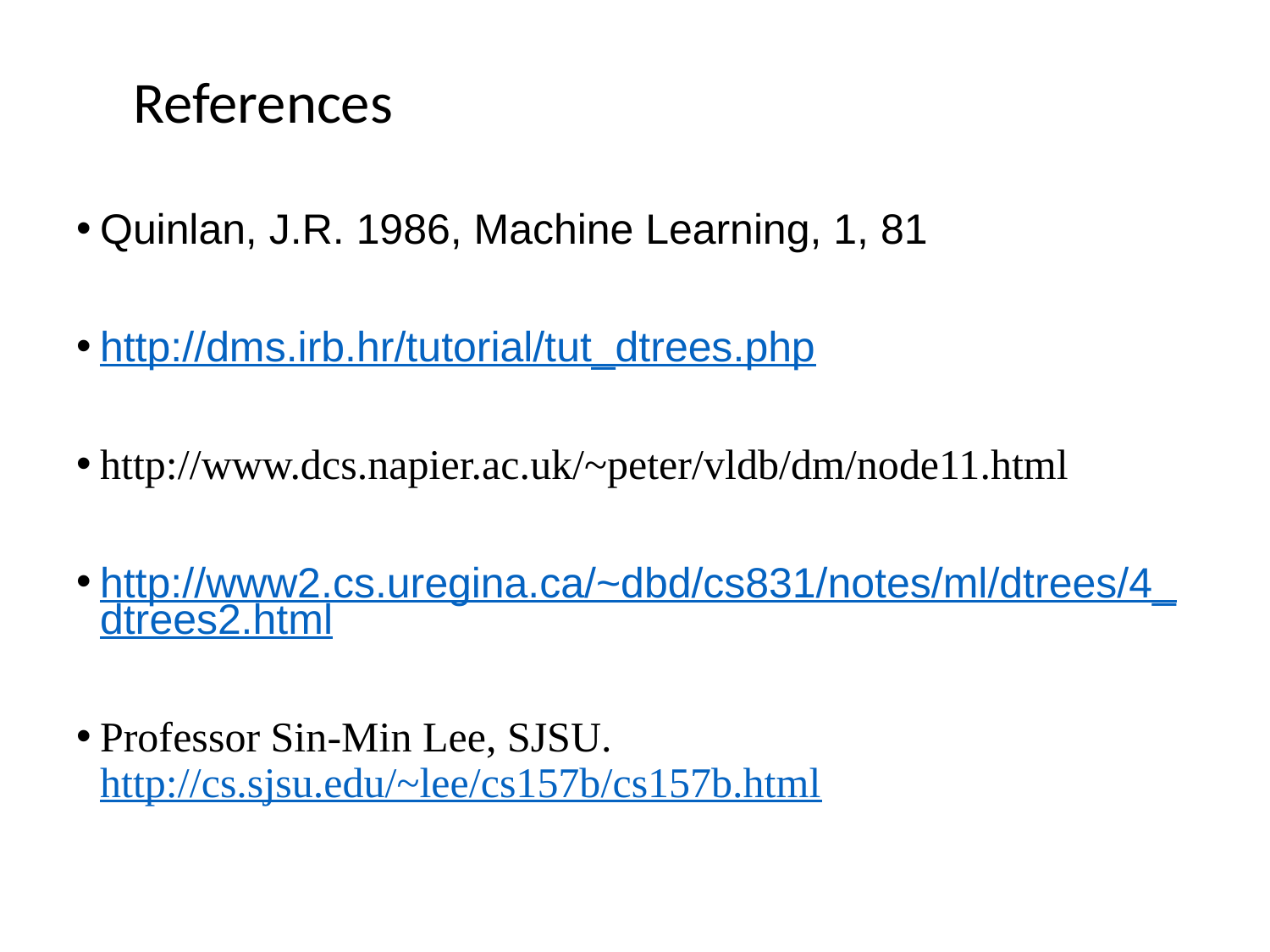

# References
Quinlan, J.R. 1986, Machine Learning, 1, 81

http://dms.irb.hr/tutorial/tut_dtrees.php

http://www.dcs.napier.ac.uk/~peter/vldb/dm/node11.html

http://www2.cs.uregina.ca/~dbd/cs831/notes/ml/dtrees/4_dtrees2.html

Professor Sin-Min Lee, SJSU. http://cs.sjsu.edu/~lee/cs157b/cs157b.html